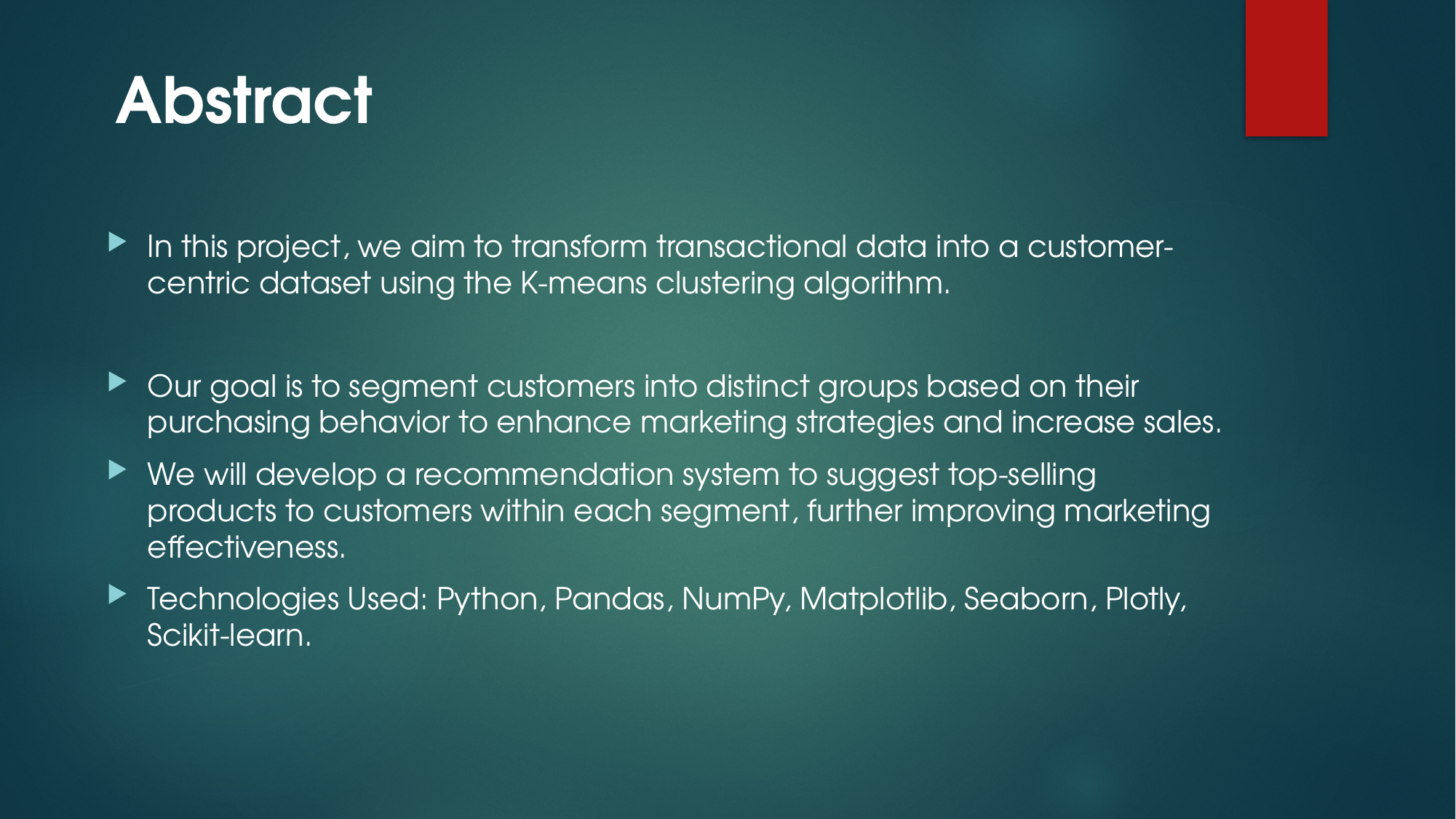

# Abstract
In this project, we aim to transform transactional data into a customer-centric dataset using the K-means clustering algorithm.

Our goal is to segment customers into distinct groups based on their purchasing behavior to enhance marketing strategies and increase sales.
We will develop a recommendation system to suggest top-selling products to customers within each segment, further improving marketing effectiveness.
Technologies Used: Python, Pandas, NumPy, Matplotlib, Seaborn, Plotly, Scikit-learn.